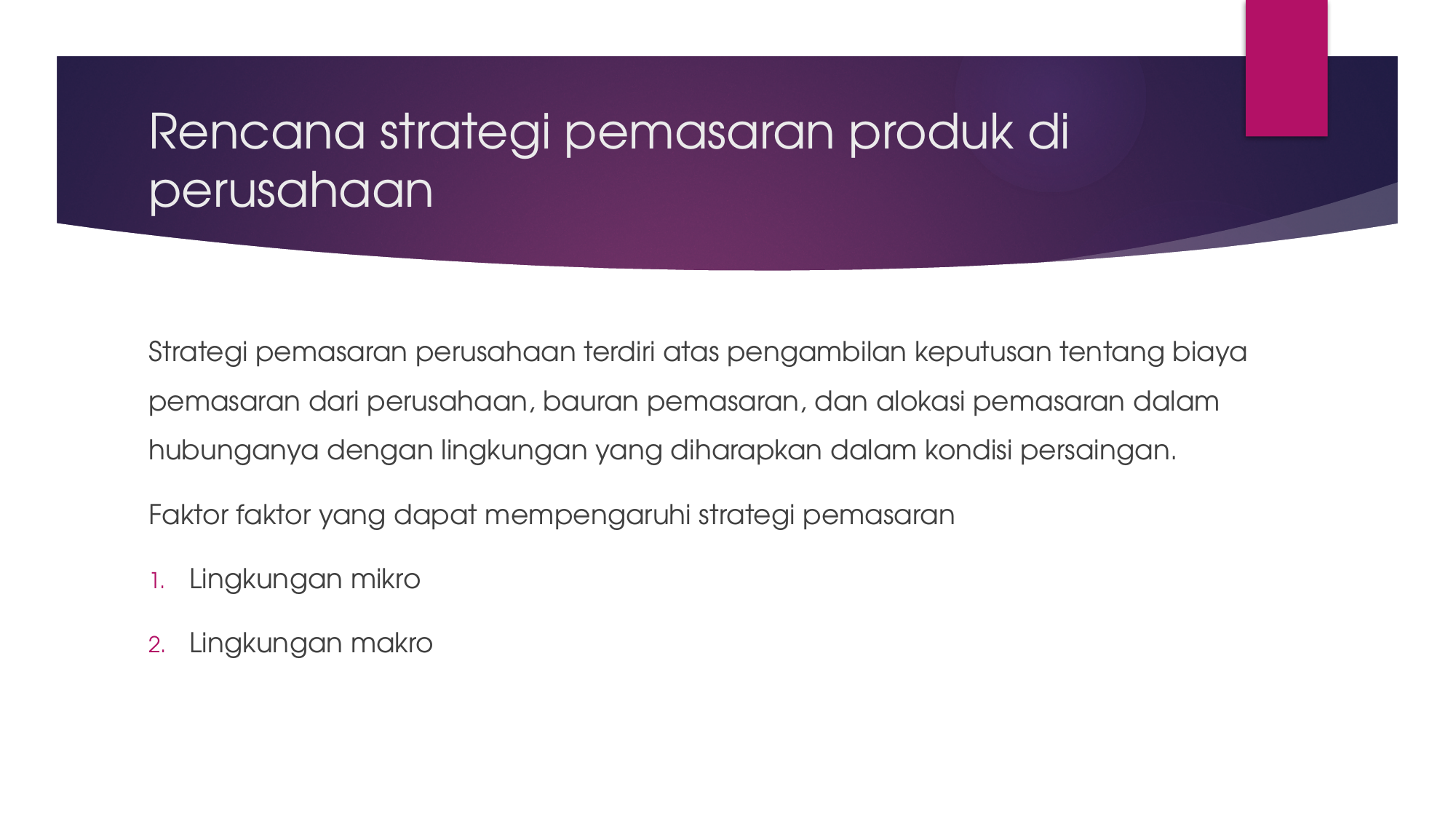

# Rencana strategi pemasaran produk di perusahaan
Strategi pemasaran perusahaan terdiri atas pengambilan keputusan tentang biaya pemasaran dari perusahaan, bauran pemasaran, dan alokasi pemasaran dalam hubunganya dengan lingkungan yang diharapkan dalam kondisi persaingan.
Faktor faktor yang dapat mempengaruhi strategi pemasaran
Lingkungan mikro
Lingkungan makro